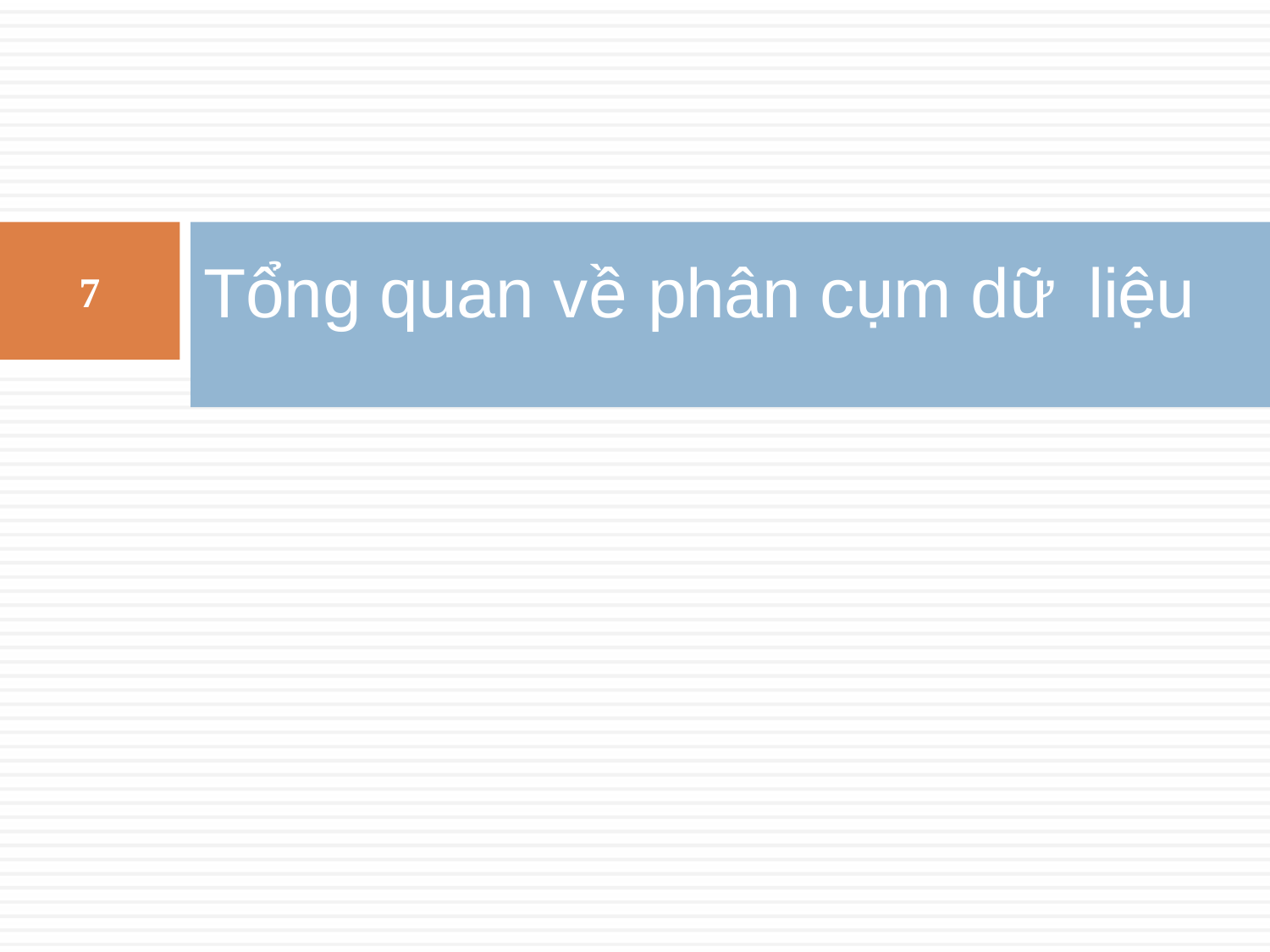

# Tổng quan về phân cụm dữ liệu
7